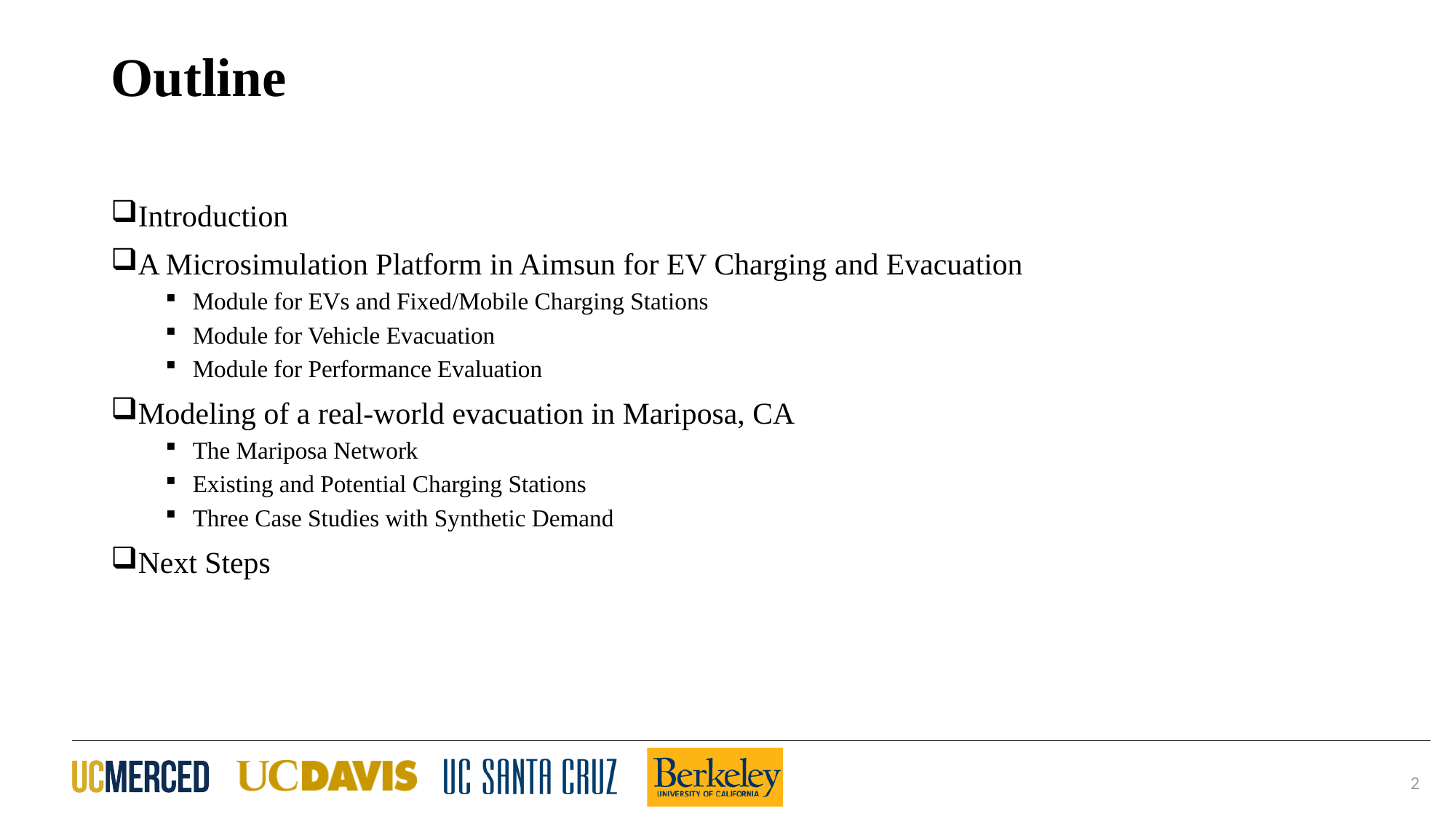

# Outline
Introduction
A Microsimulation Platform in Aimsun for EV Charging and Evacuation
Module for EVs and Fixed/Mobile Charging Stations
Module for Vehicle Evacuation
Module for Performance Evaluation
Modeling of a real-world evacuation in Mariposa, CA
The Mariposa Network
Existing and Potential Charging Stations
Three Case Studies with Synthetic Demand
Next Steps

2